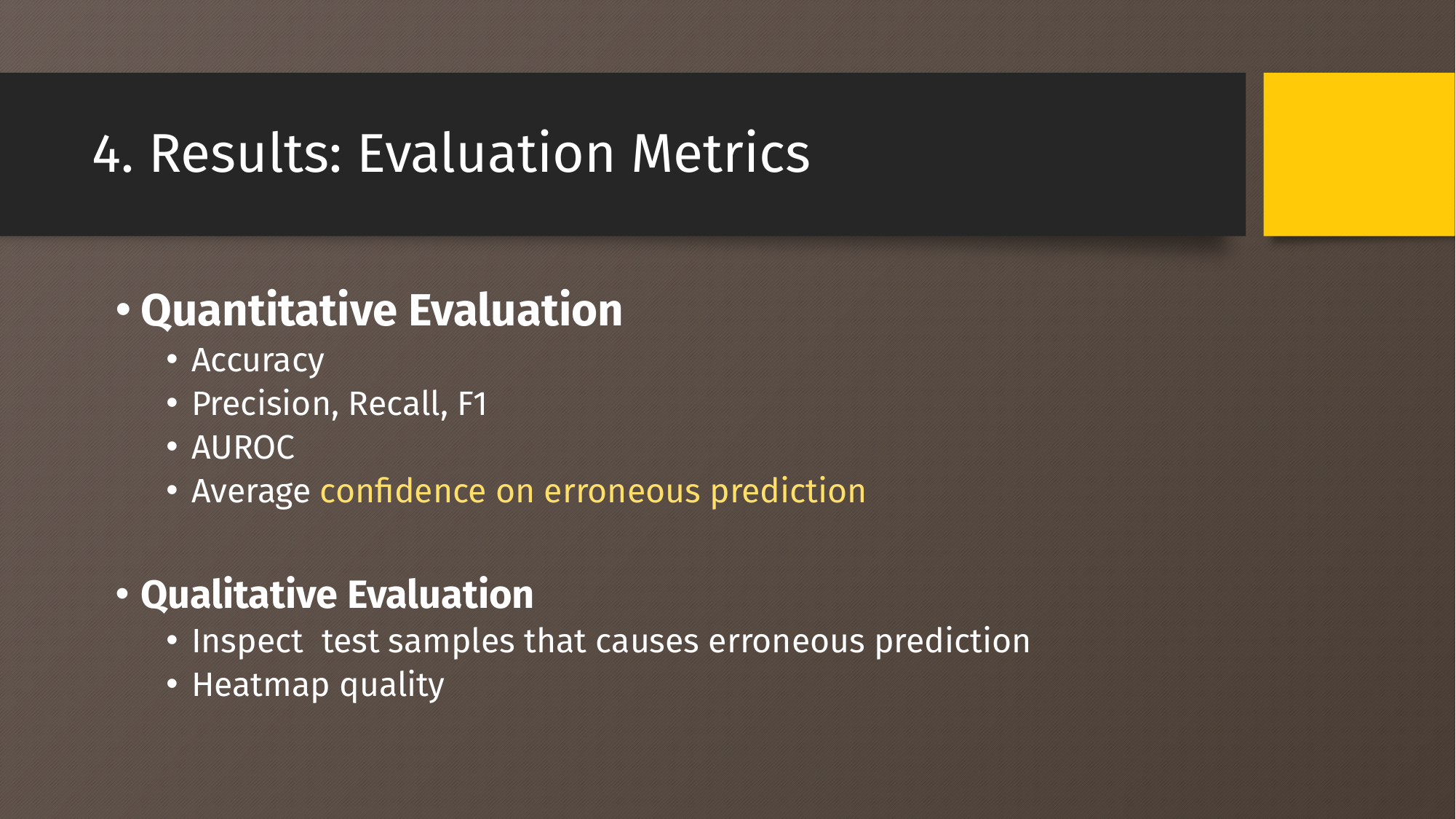

# 4. Results: Evaluation Metrics
Quantitative Evaluation
Accuracy
Precision, Recall, F1
AUROC
Average confidence on erroneous prediction

Qualitative Evaluation
Inspect  test samples that causes erroneous prediction
Heatmap quality